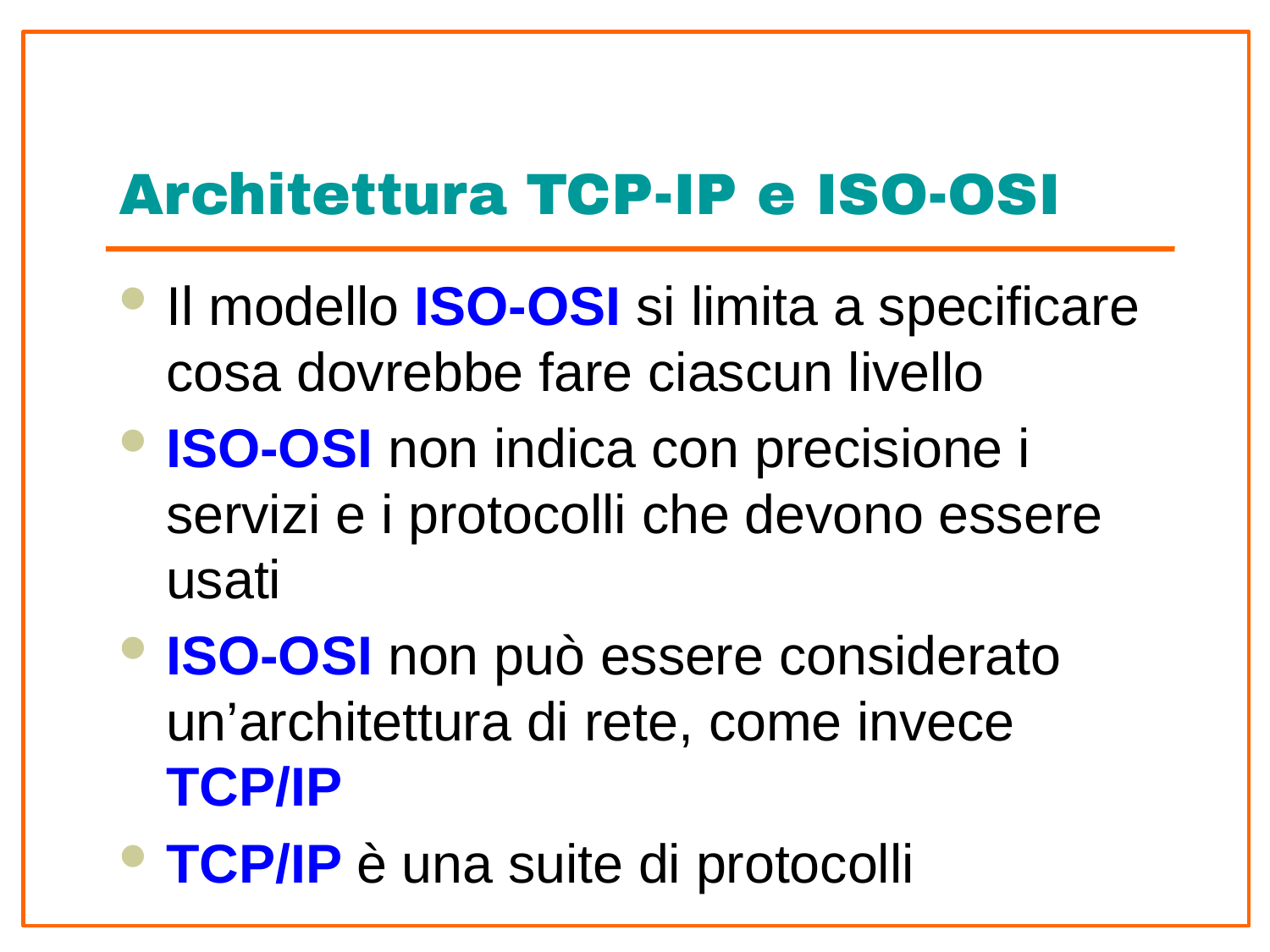

# Architettura TCP-IP e ISO-OSI
Il modello ISO-OSI si limita a specificare cosa dovrebbe fare ciascun livello
ISO-OSI non indica con precisione i servizi e i protocolli che devono essere usati
ISO-OSI non può essere considerato un’architettura di rete, come invece TCP/IP
TCP/IP è una suite di protocolli